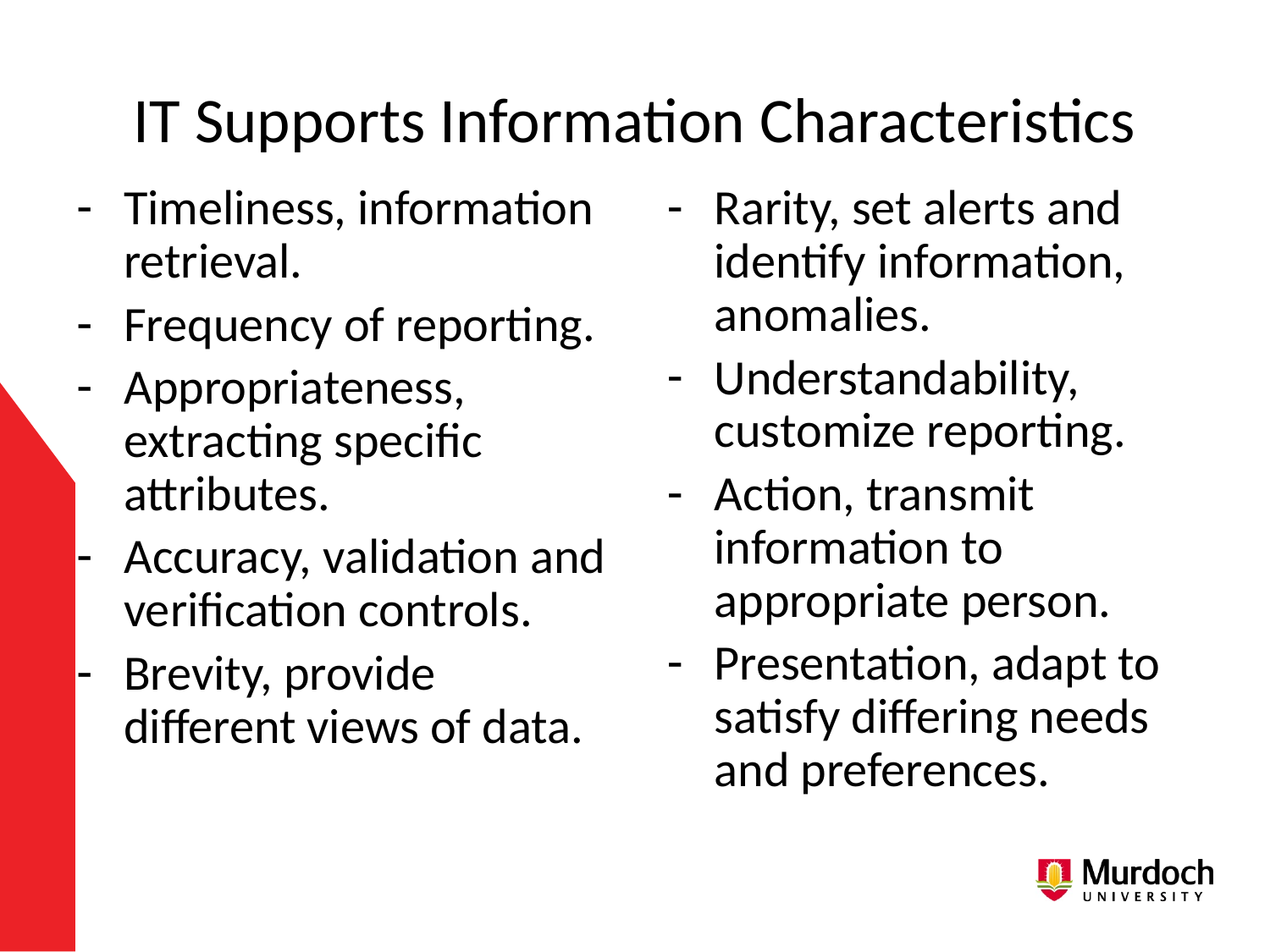

# IT Supports Information Characteristics
Timeliness, information retrieval.
Frequency of reporting.
Appropriateness, extracting specific attributes.
Accuracy, validation and verification controls.
Brevity, provide different views of data.

Rarity, set alerts and identify information, anomalies.
Understandability, customize reporting.
Action, transmit information to appropriate person.
Presentation, adapt to satisfy differing needs and preferences.